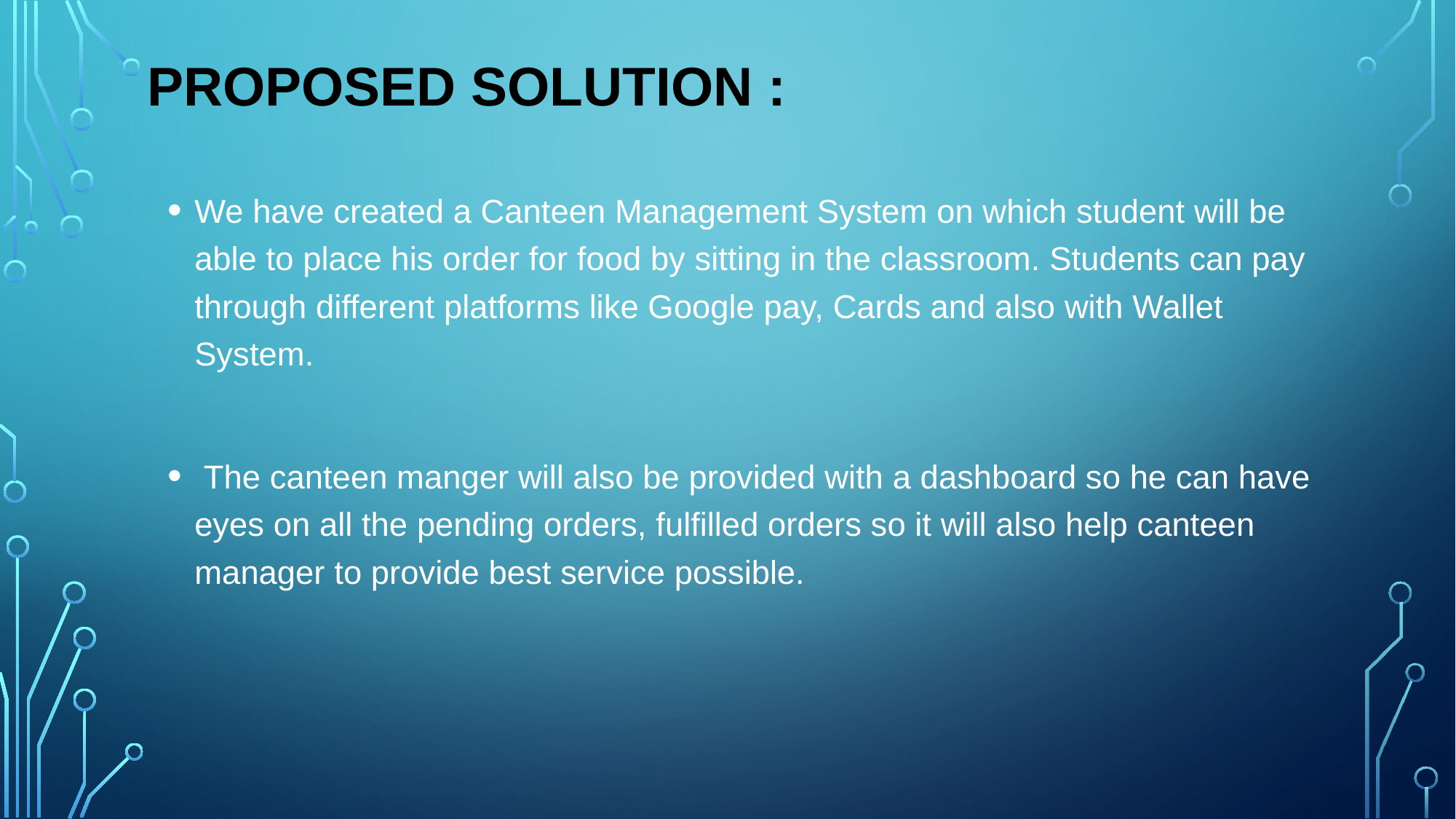

# Proposed Solution :
We have created a Canteen Management System on which student will be able to place his order for food by sitting in the classroom. Students can pay through different platforms like Google pay, Cards and also with Wallet System.

 The canteen manger will also be provided with a dashboard so he can have eyes on all the pending orders, fulfilled orders so it will also help canteen manager to provide best service possible.